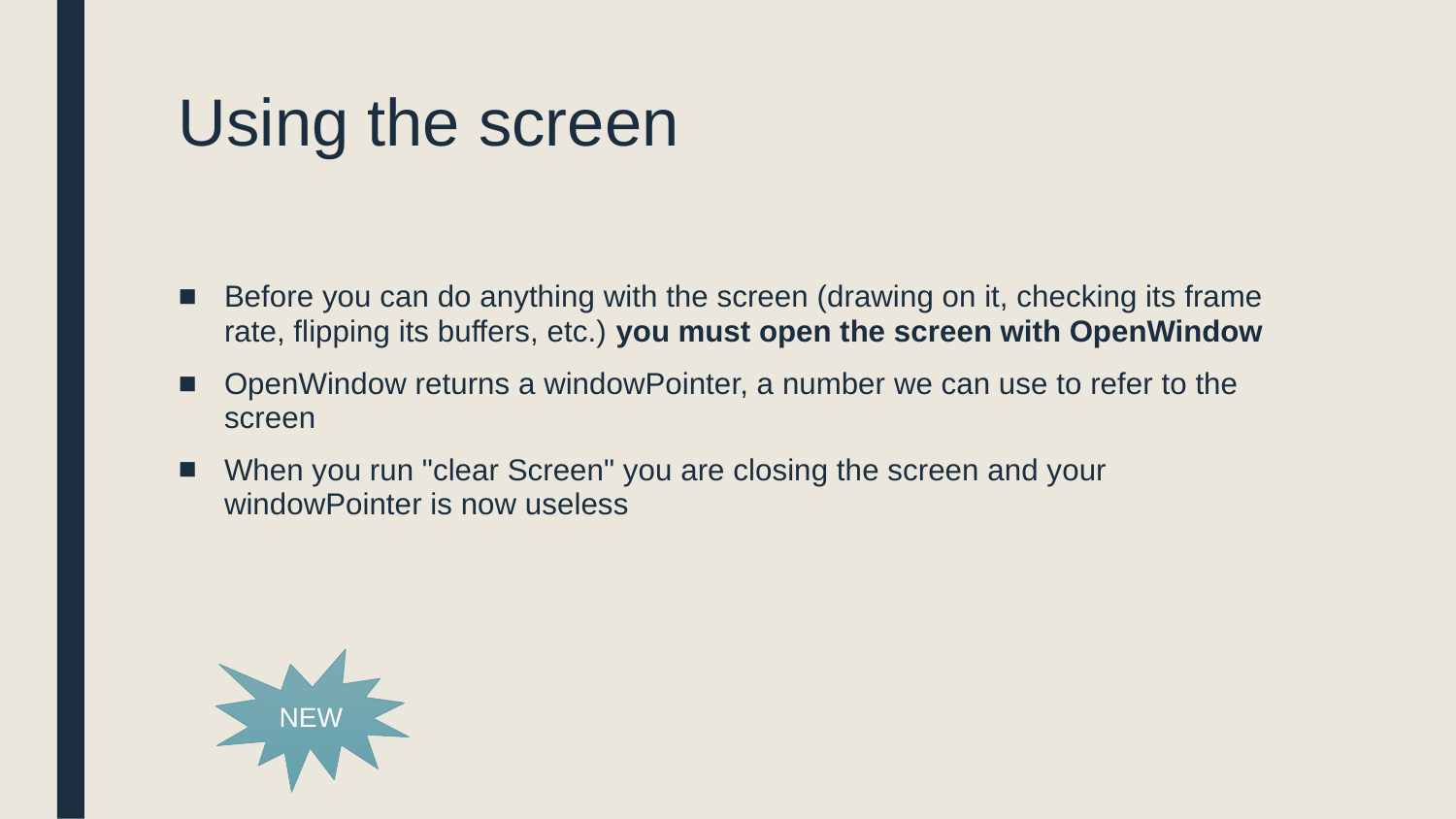

# Using the screen
Before you can do anything with the screen (drawing on it, checking its frame rate, flipping its buffers, etc.) you must open the screen with OpenWindow
OpenWindow returns a windowPointer, a number we can use to refer to the screen
When you run "clear Screen" you are closing the screen and your windowPointer is now useless
NEW